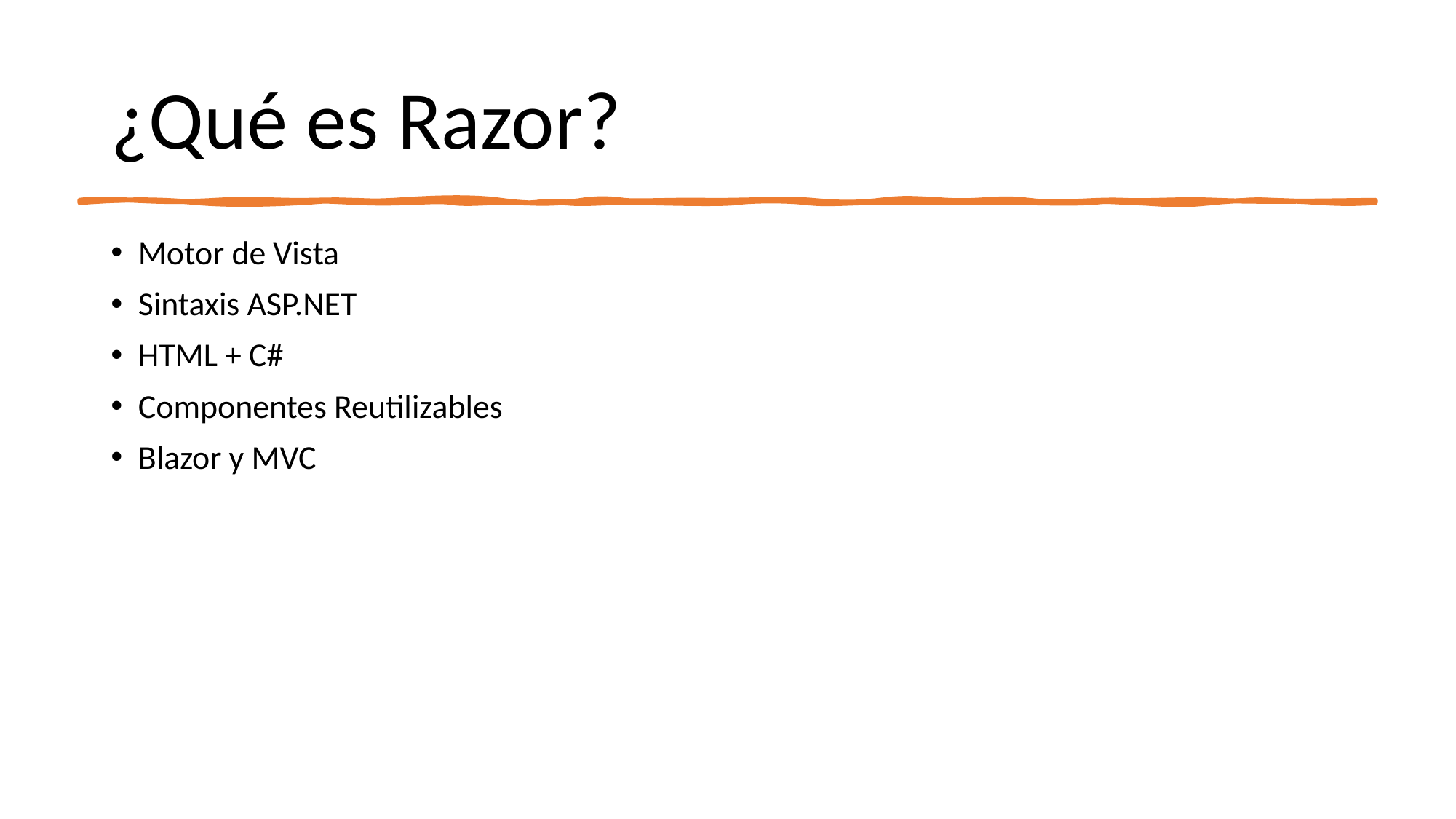

# ¿Qué es Razor?

Motor de Vista
Sintaxis ASP.NET
HTML + C#
Componentes Reutilizables
Blazor y MVC